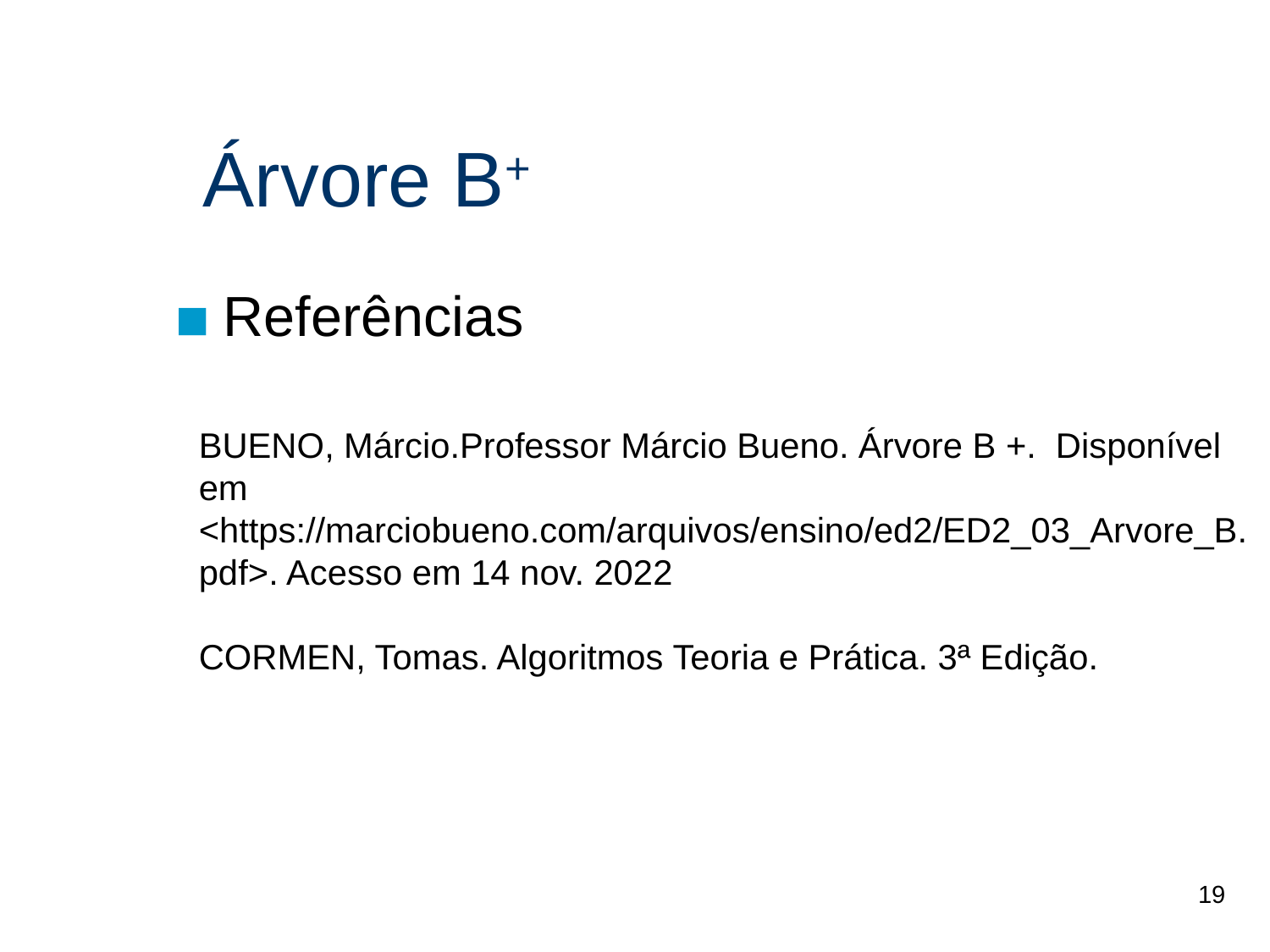

# Árvore B+

Referências
BUENO, Márcio.Professor Márcio Bueno. Árvore B +.  Disponível em <https://marciobueno.com/arquivos/ensino/ed2/ED2_03_Arvore_B.pdf>. Acesso em 14 nov. 2022

CORMEN, Tomas. Algoritmos Teoria e Prática. 3ª Edição.

19